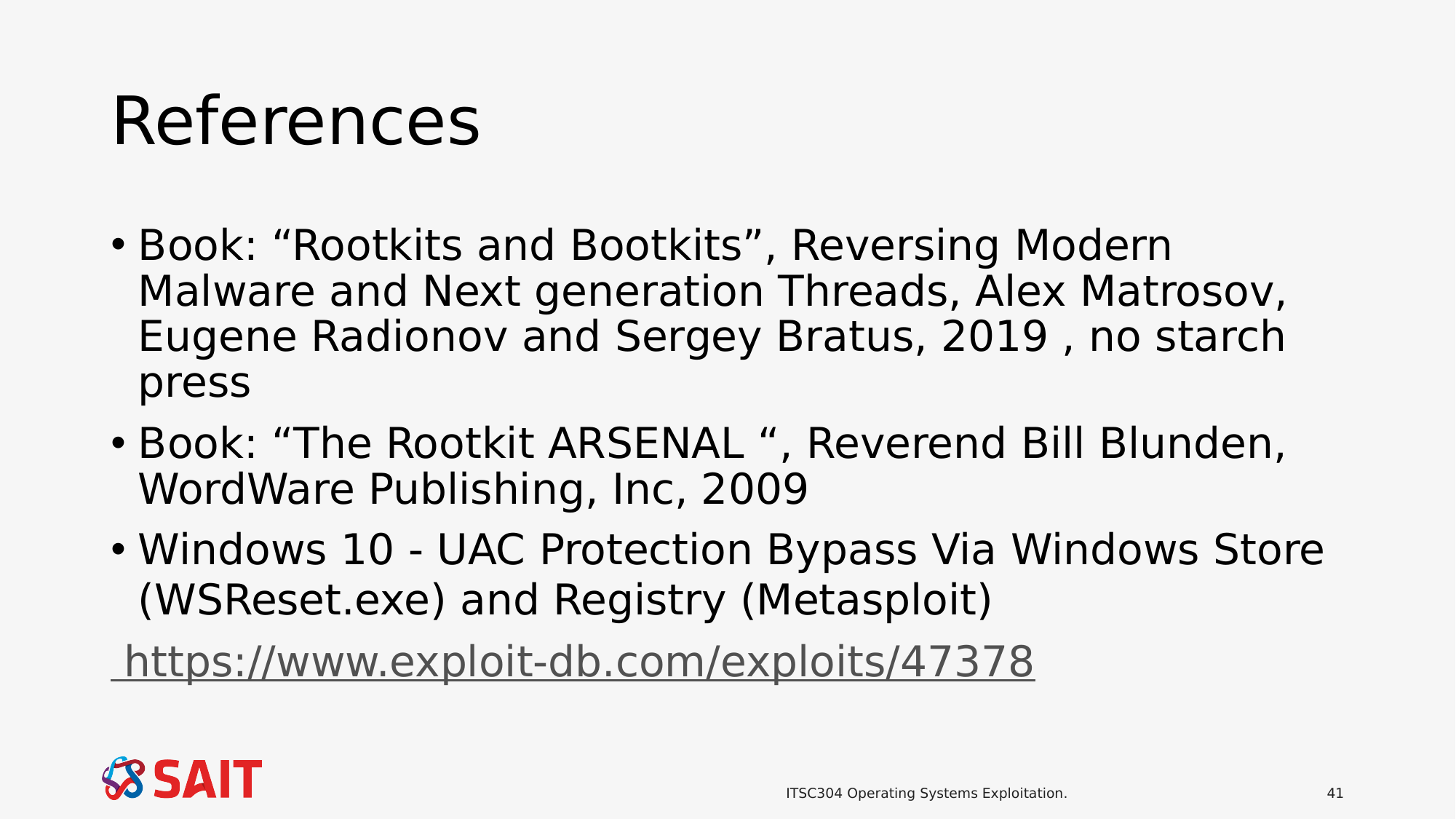

# References
Book: “Rootkits and Bootkits”, Reversing Modern Malware and Next generation Threads, Alex Matrosov, Eugene Radionov and Sergey Bratus, 2019 , no starch press
Book: “The Rootkit ARSENAL “, Reverend Bill Blunden, WordWare Publishing, Inc, 2009
Windows 10 - UAC Protection Bypass Via Windows Store (WSReset.exe) and Registry (Metasploit)
 https://www.exploit-db.com/exploits/47378

ITSC304 Operating Systems Exploitation.
41